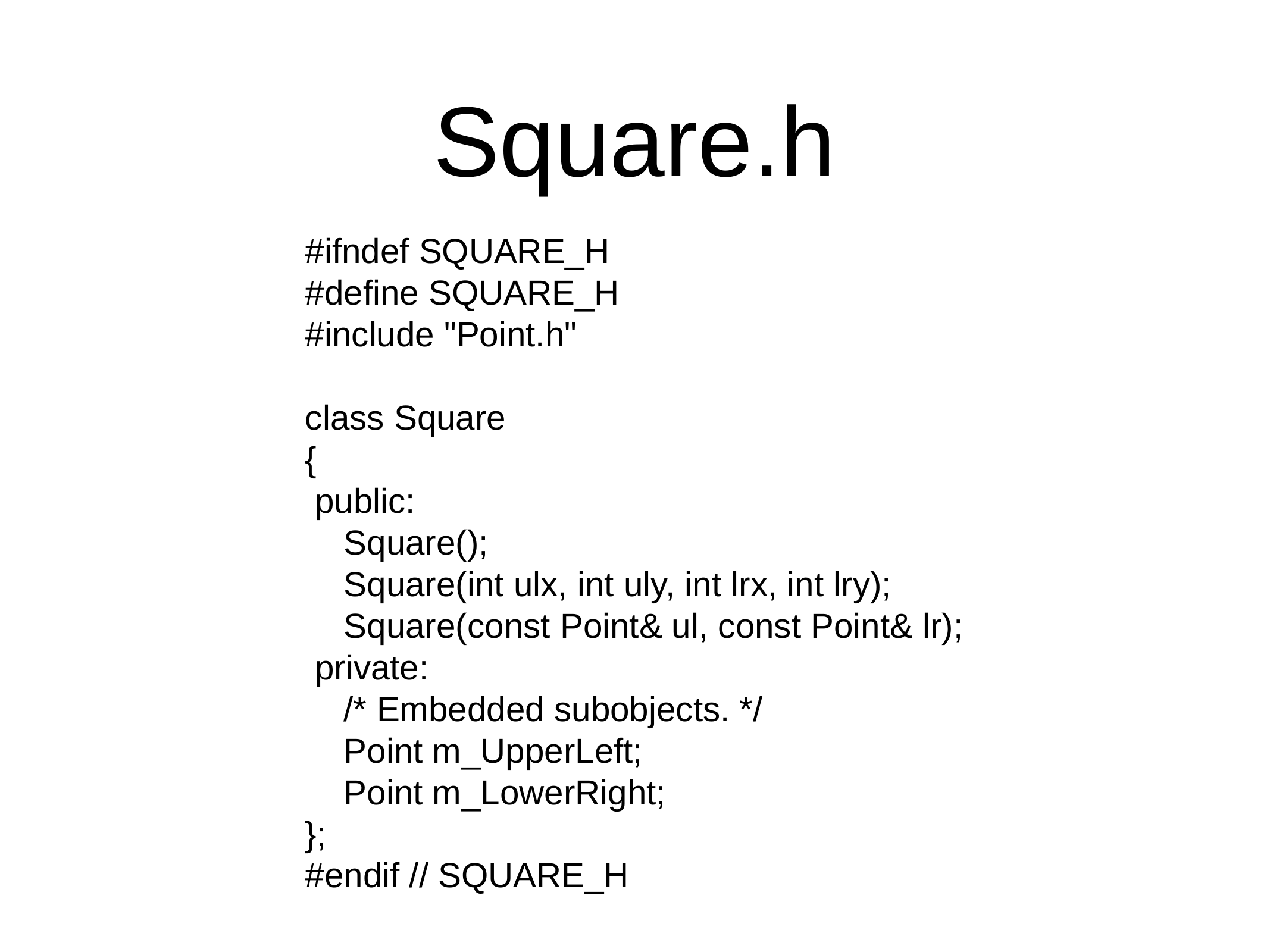

# Square.h
#ifndef SQUARE_H
#define SQUARE_H
#include "Point.h"

class Square
{
 public:
    Square();
    Square(int ulx, int uly, int lrx, int lry);
    Square(const Point& ul, const Point& lr);
 private:
    /* Embedded subobjects. */
    Point m_UpperLeft;
    Point m_LowerRight;
};
#endif // SQUARE_H